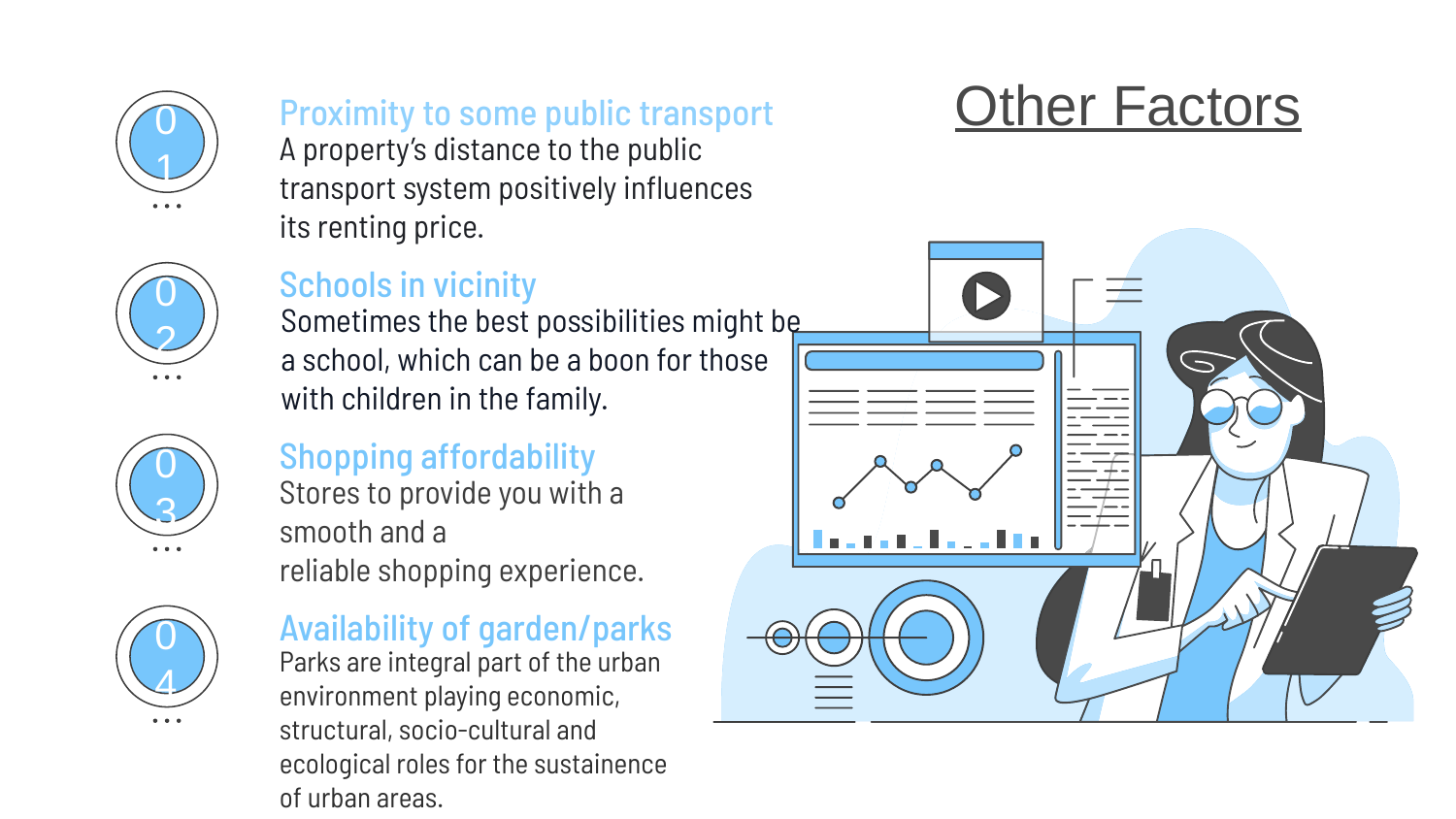

# Other Factors
Proximity to some public transport

A property’s distance to the public transport system positively influences its renting price.
01

Schools in vicinity

Sometimes the best possibilities might be a school, which can be a boon for those with children in the family.
02
Shopping affordability

Stores to provide you with a smooth and a reliable shopping experience.
03
Availability of garden/parks

Parks are integral part of the urban environment playing economic, structural, socio-cultural and ecological roles for the sustainence of urban areas.
04